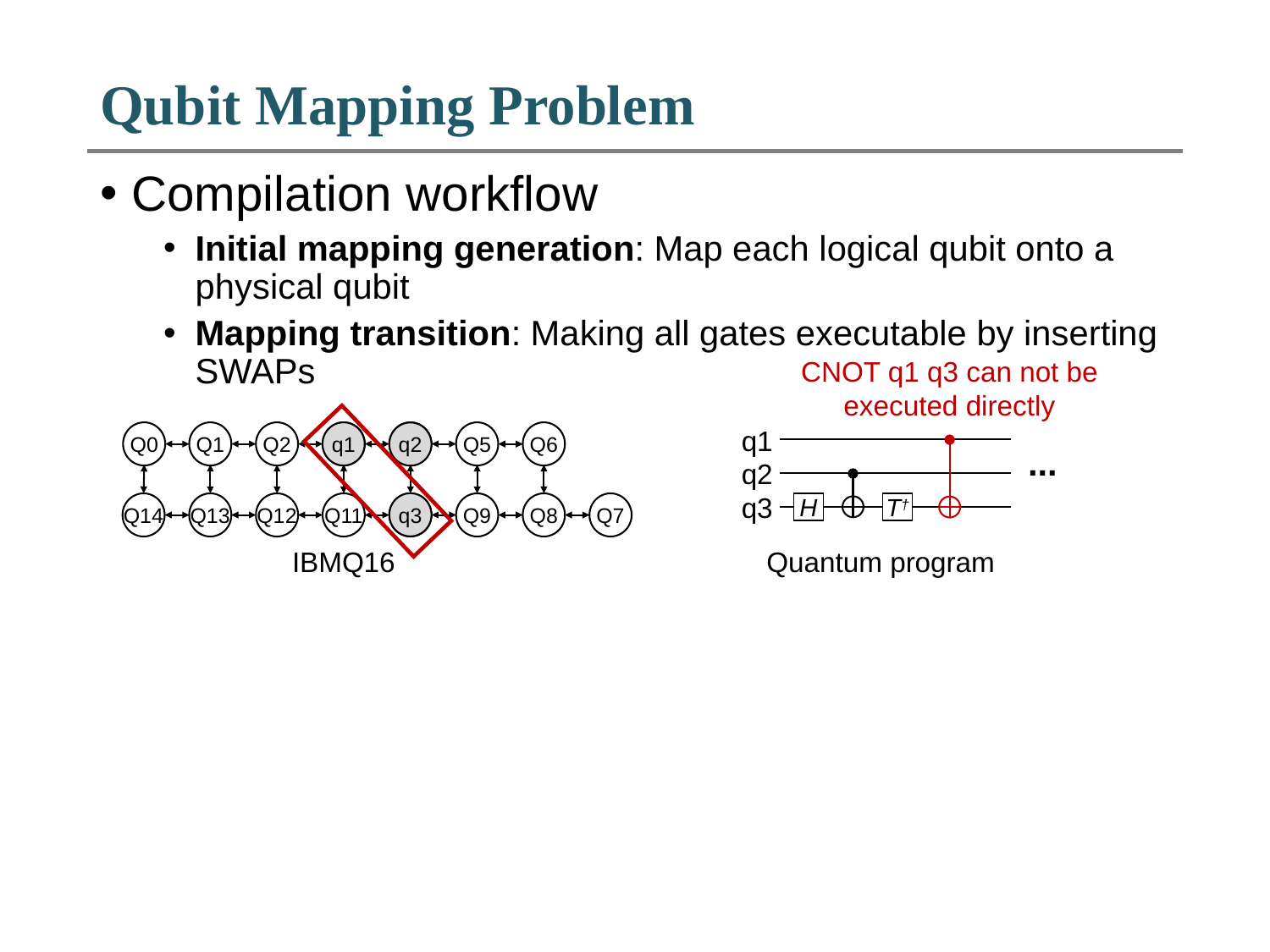

# Qubit Mapping Problem
Compilation workflow
Initial mapping generation: Map each logical qubit onto a physical qubit
Mapping transition: Making all gates executable by inserting SWAPs

CNOT q1 q3 can not be executed directly
q1
q2
q3
Q0
Q1
Q2
q1
Q3
Q4
Q5
Q6
q2
...

q3
Q7
Q13
Q14
Q12
Q11
Q10
Q9
Q8
H
T†
IBMQ16
Quantum program